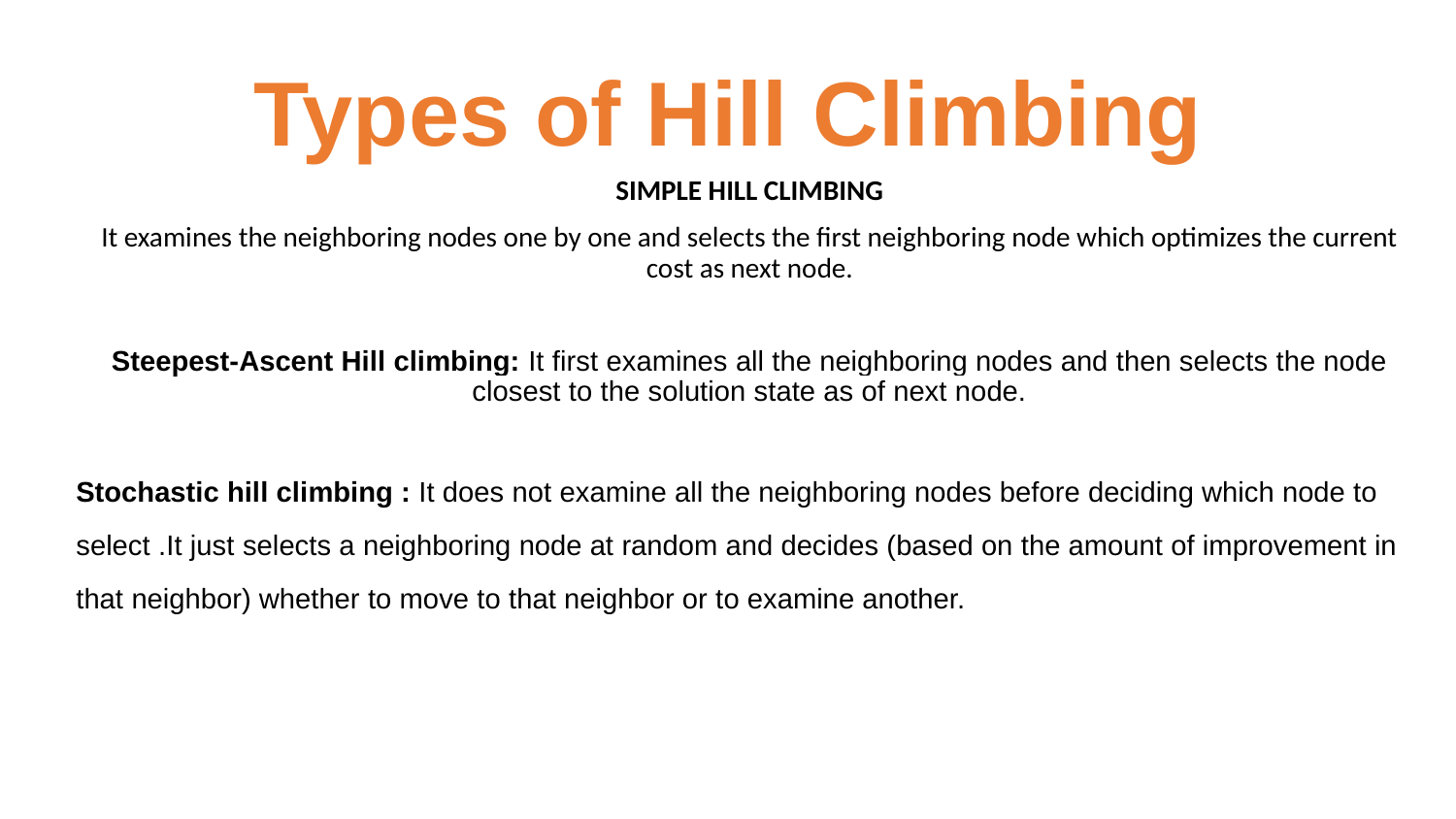

# Types of Hill Climbing
SIMPLE HILL CLIMBING
It examines the neighboring nodes one by one and selects the first neighboring node which optimizes the current cost as next node.

Steepest-Ascent Hill climbing: It first examines all the neighboring nodes and then selects the node closest to the solution state as of next node.

Stochastic hill climbing : It does not examine all the neighboring nodes before deciding which node to select .It just selects a neighboring node at random and decides (based on the amount of improvement in that neighbor) whether to move to that neighbor or to examine another.